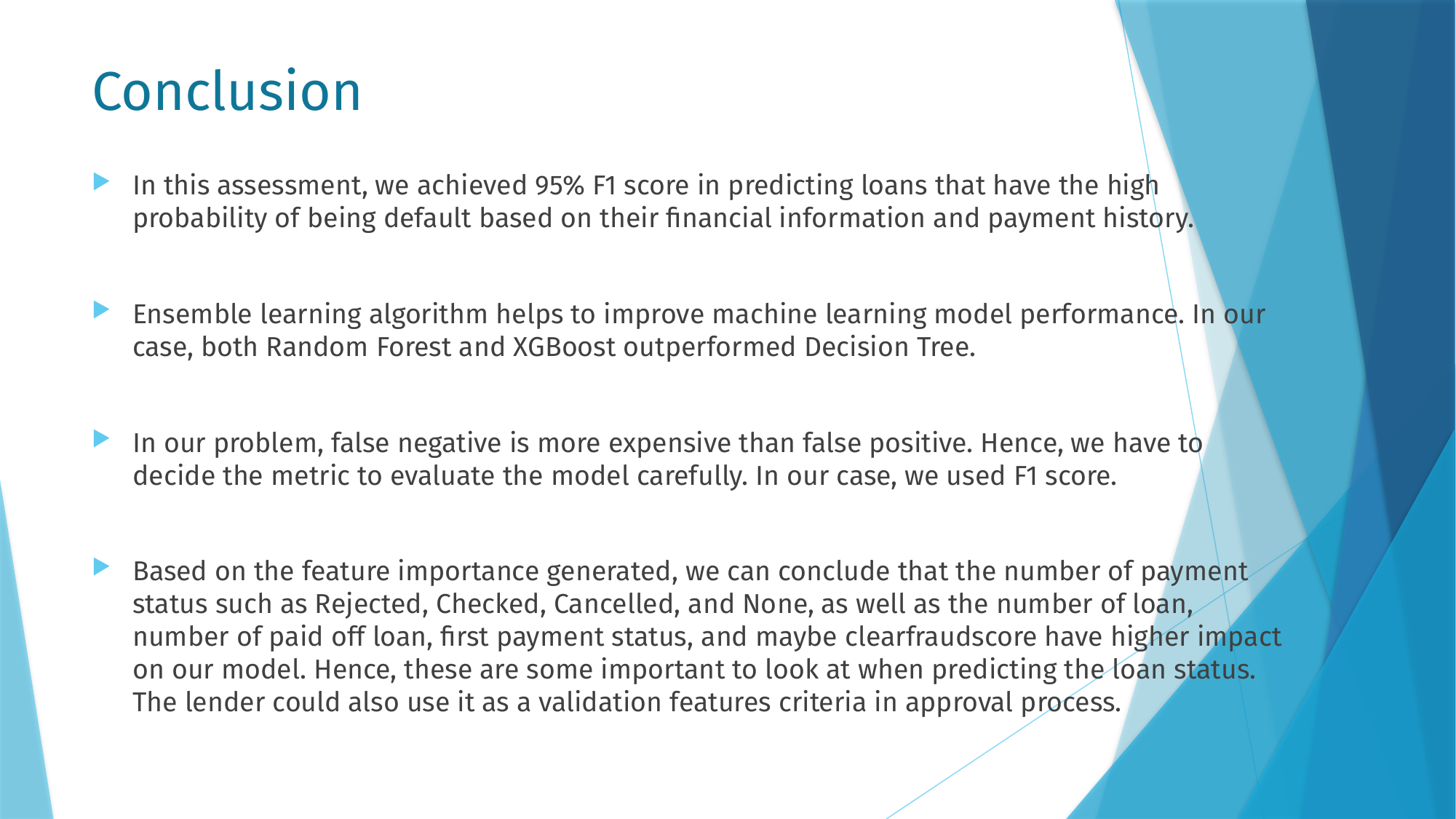

# Conclusion
In this assessment, we achieved 95% F1 score in predicting loans that have the high probability of being default based on their financial information and payment history.

Ensemble learning algorithm helps to improve machine learning model performance. In our case, both Random Forest and XGBoost outperformed Decision Tree.

In our problem, false negative is more expensive than false positive. Hence, we have to decide the metric to evaluate the model carefully. In our case, we used F1 score.

Based on the feature importance generated, we can conclude that the number of payment status such as Rejected, Checked, Cancelled, and None, as well as the number of loan, number of paid off loan, first payment status, and maybe clearfraudscore have higher impact on our model. Hence, these are some important to look at when predicting the loan status. The lender could also use it as a validation features criteria in approval process.